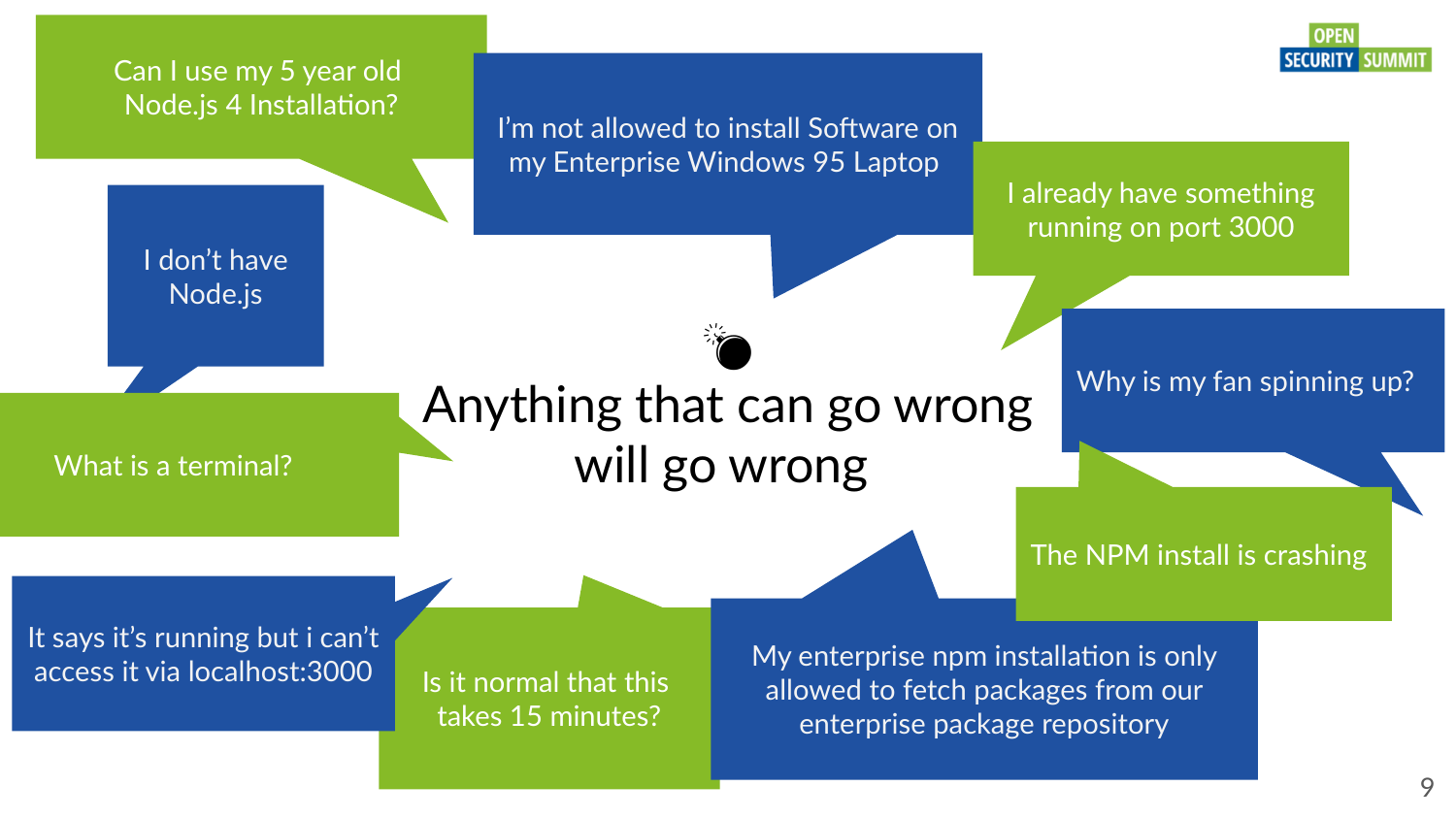

Can I use my 5 year old
Node.js 4 Installation?
I’m not allowed to install Software on my Enterprise Windows 95 Laptop
I already have something running on port 3000
I don’t have Node.js
Why is my fan spinning up?
# 💣 Anything that can go wrong will go wrong
What is a terminal?
The NPM install is crashing
It says it’s running but i can’t access it via localhost:3000
My enterprise npm installation is only allowed to fetch packages from our enterprise package repository
Is it normal that this
takes 15 minutes?
9